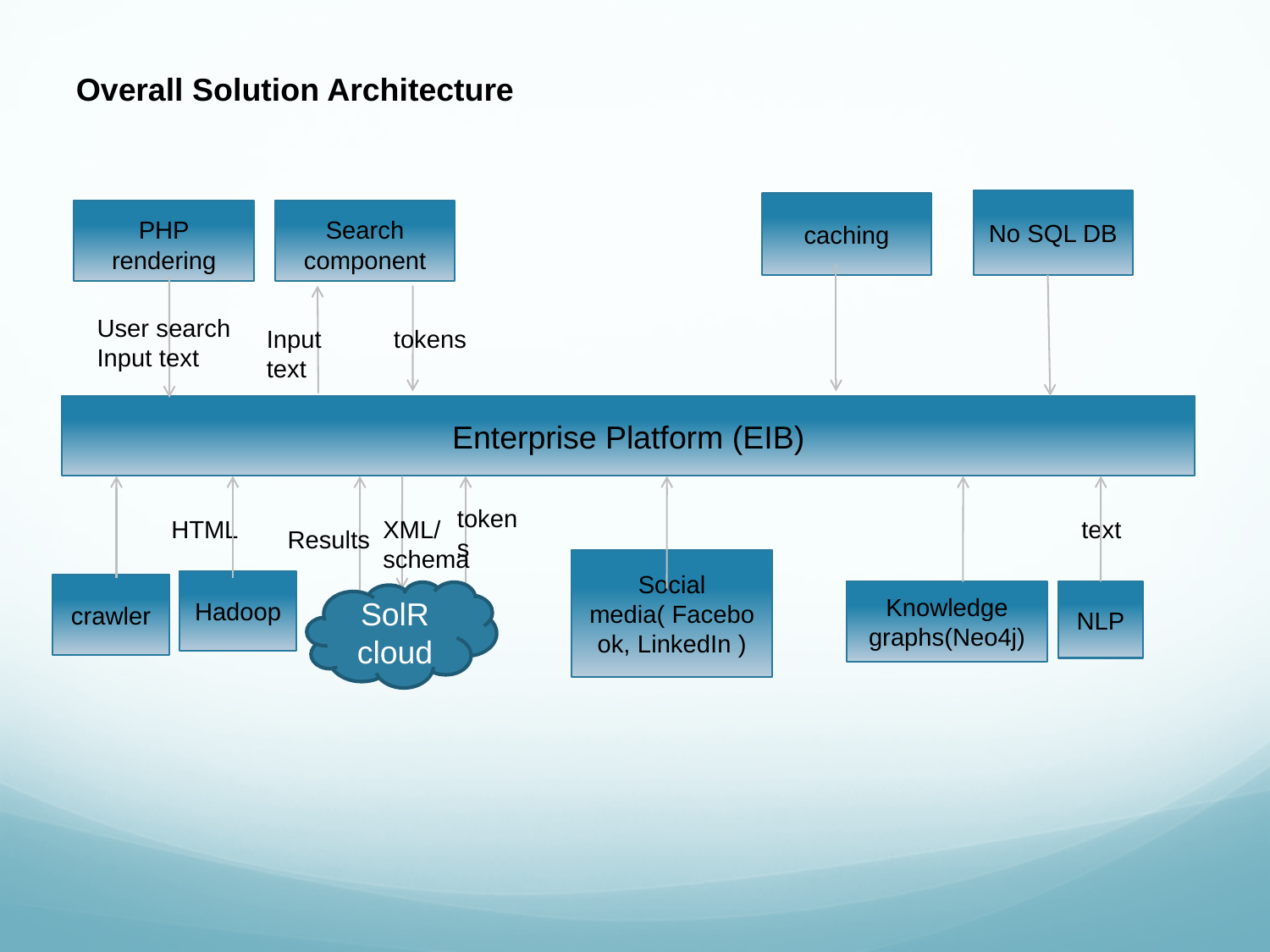

Overall Solution Architecture
No SQL DB
caching
PHP rendering
Search component
User search
Input text
Input text
tokens
Enterprise Platform (EIB)
tokens
HTML
XML/ schema
text
Results
Social media( Facebook, LinkedIn )
Hadoop
crawler
SolR cloud
Knowledge graphs(Neo4j)
NLP